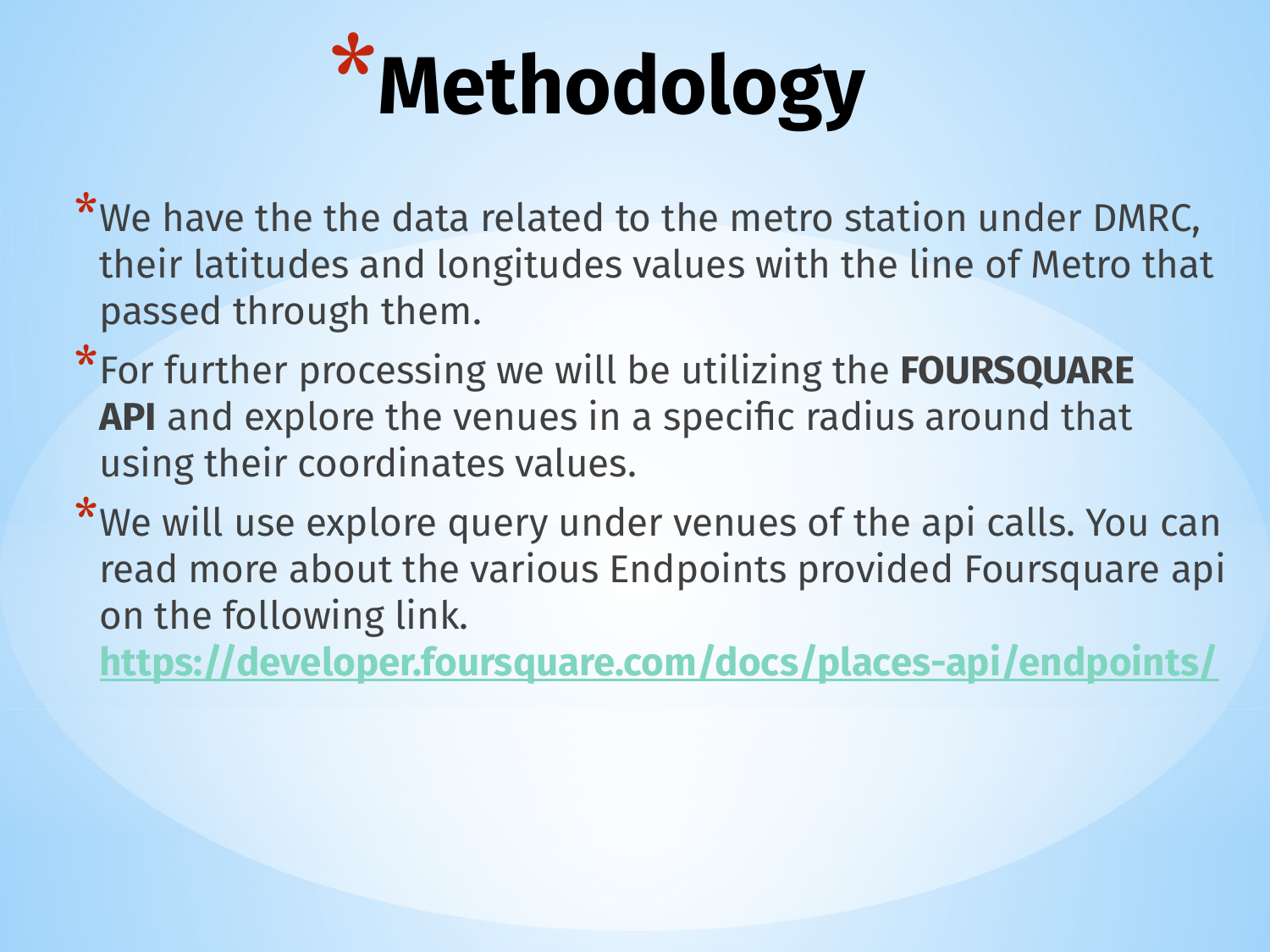

# Methodology
We have the the data related to the metro station under DMRC, their latitudes and longitudes values with the line of Metro that passed through them.
For further processing we will be utilizing the FOURSQUARE API and explore the venues in a specific radius around that using their coordinates values.
We will use explore query under venues of the api calls. You can read more about the various Endpoints provided Foursquare api on the following link. https://developer.foursquare.com/docs/places-api/endpoints/